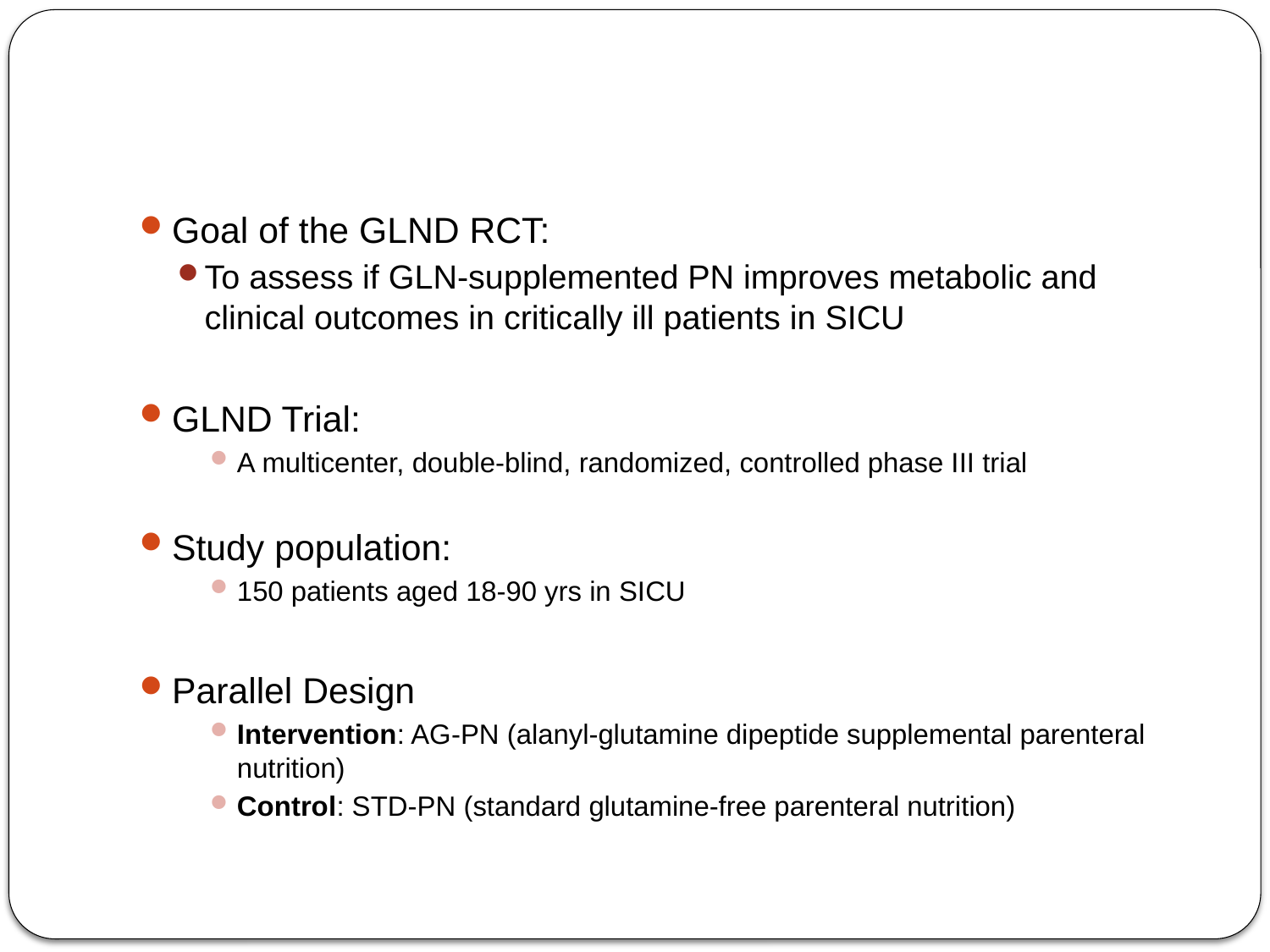

#
Goal of the GLND RCT:
To assess if GLN-supplemented PN improves metabolic and clinical outcomes in critically ill patients in SICU

GLND Trial:
A multicenter, double-blind, randomized, controlled phase III trial

Study population:
150 patients aged 18-90 yrs in SICU

Parallel Design
Intervention: AG-PN (alanyl-glutamine dipeptide supplemental parenteral nutrition)
Control: STD-PN (standard glutamine-free parenteral nutrition)